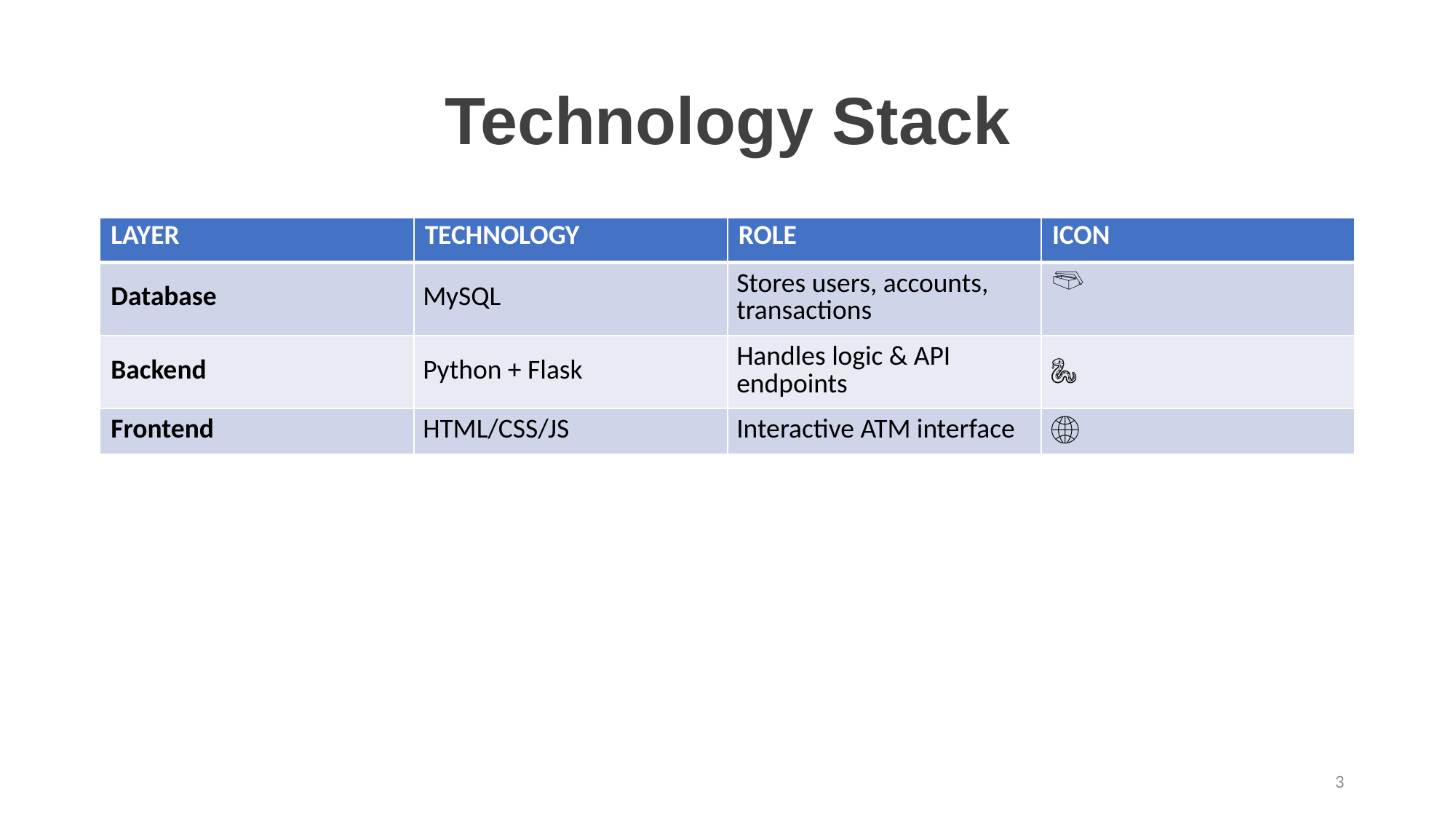

# Technology Stack
| LAYER | TECHNOLOGY | ROLE | ICON |
| --- | --- | --- | --- |
| Database | MySQL | Stores users, accounts, transactions | 🗃️ |
| Backend | Python + Flask | Handles logic & API endpoints | 🐍 |
| Frontend | HTML/CSS/JS | Interactive ATM interface | 🌐 |
3